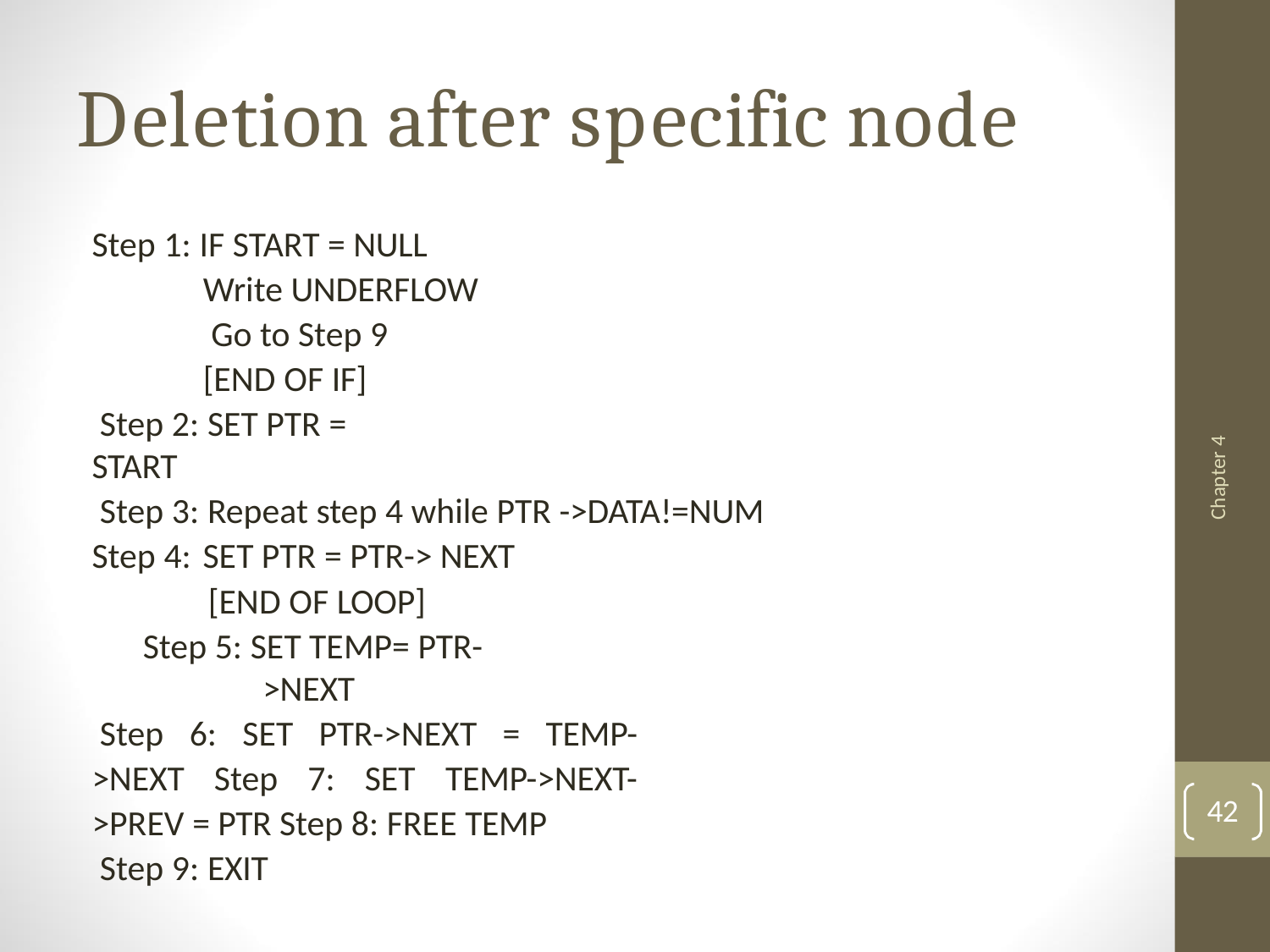

# Deletion after specific node
Step 1: IF START = NULL
Write UNDERFLOW
Go to Step 9 [END OF IF]
Step 2: SET PTR = START
Step 3: Repeat step 4 while PTR ->DATA!=NUM Step 4: SET PTR = PTR-> NEXT
[END OF LOOP]
Step 5: SET TEMP= PTR->NEXT
Step 6: SET PTR->NEXT = TEMP->NEXT Step 7: SET TEMP->NEXT->PREV = PTR Step 8: FREE TEMP
Step 9: EXIT
Chapter 4

42